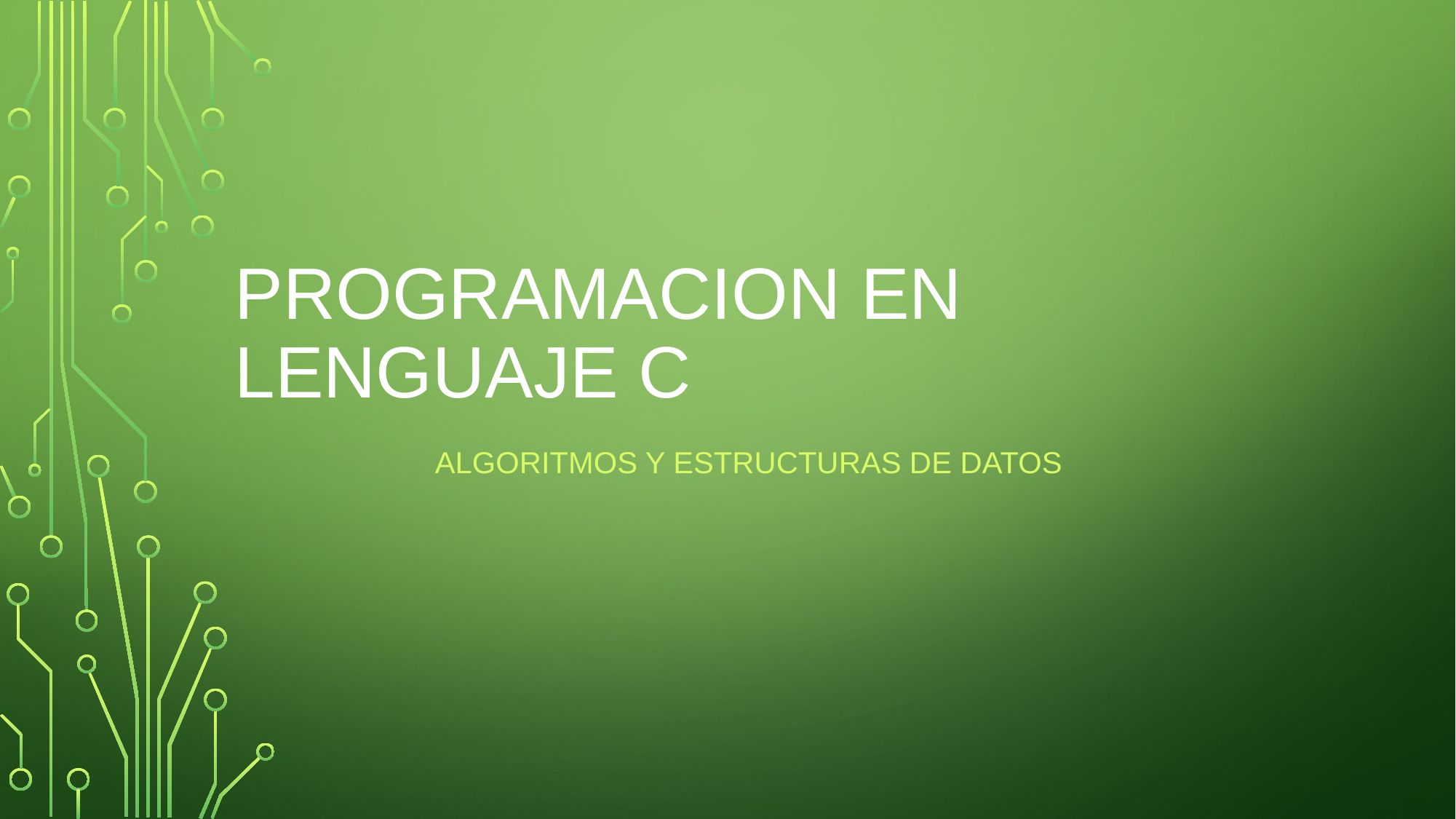

# PROGRAMACION EN LENGUAJE c
Algoritmos y estructuras de datos